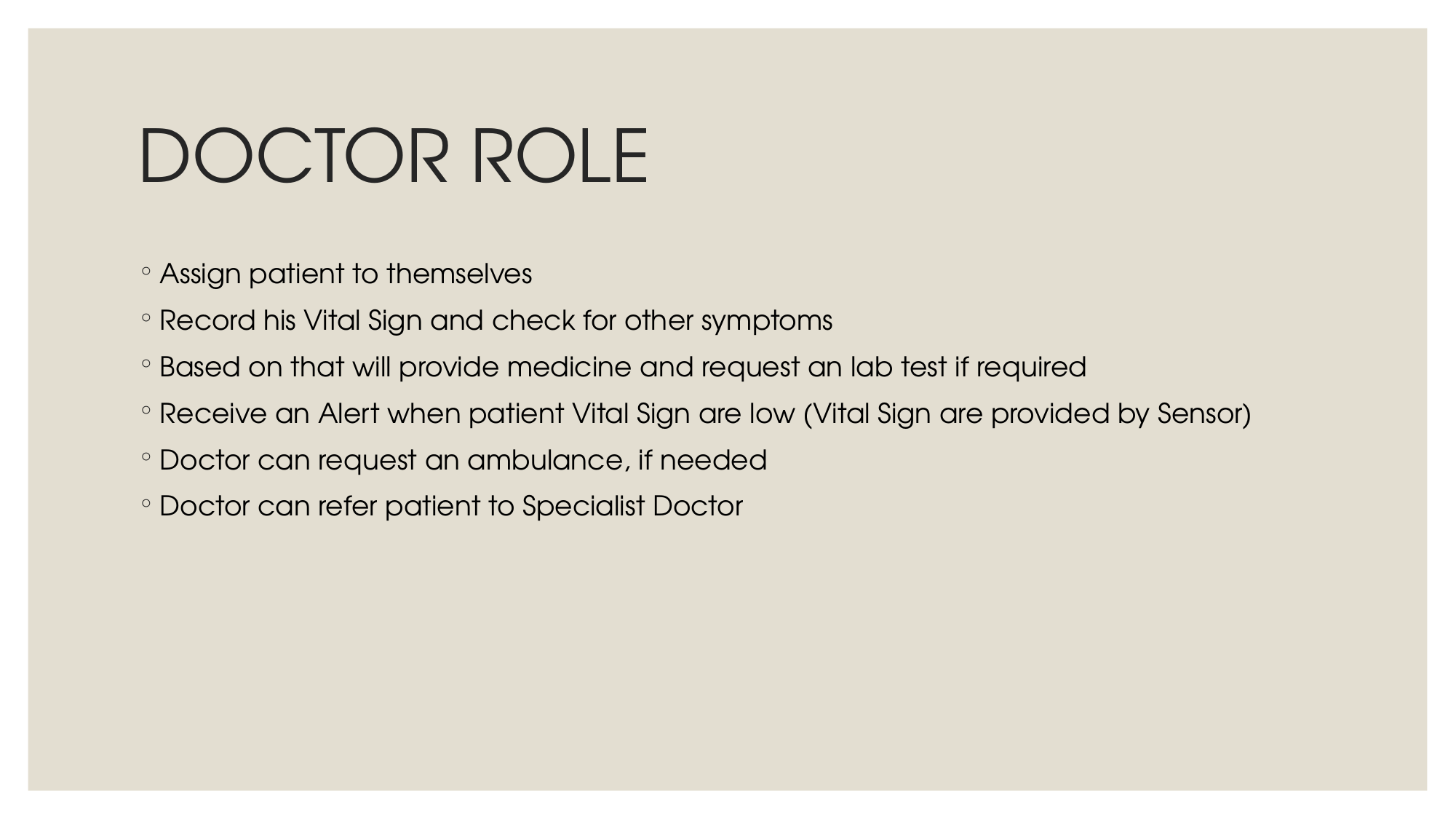

# DOCTOR ROLE
Assign patient to themselves
Record his Vital Sign and check for other symptoms
Based on that will provide medicine and request an lab test if required
Receive an Alert when patient Vital Sign are low (Vital Sign are provided by Sensor)
Doctor can request an ambulance, if needed
Doctor can refer patient to Specialist Doctor